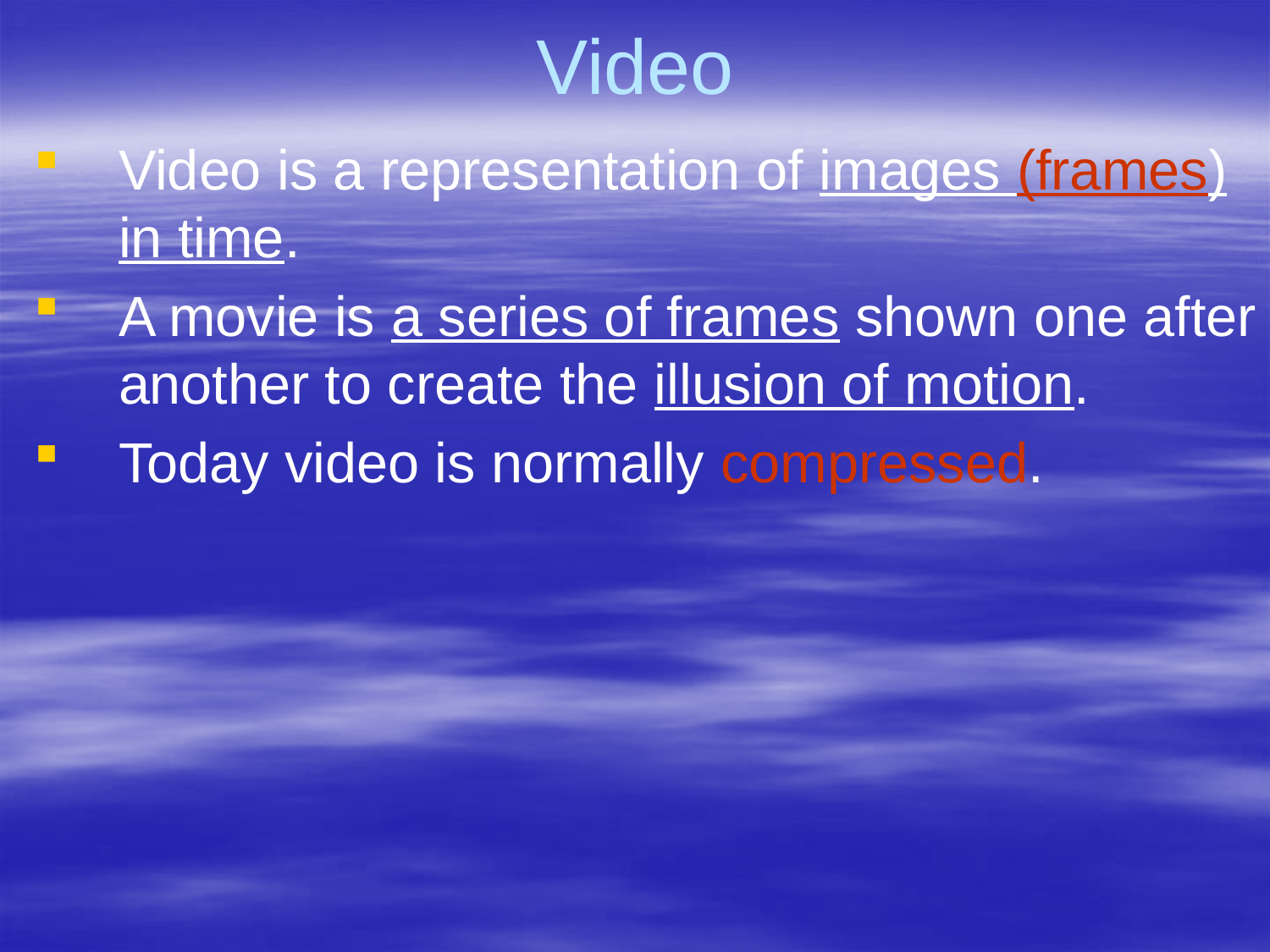

# Video
Video is a representation of images (frames) in time.
A movie is a series of frames shown one after another to create the illusion of motion.
Today video is normally compressed.